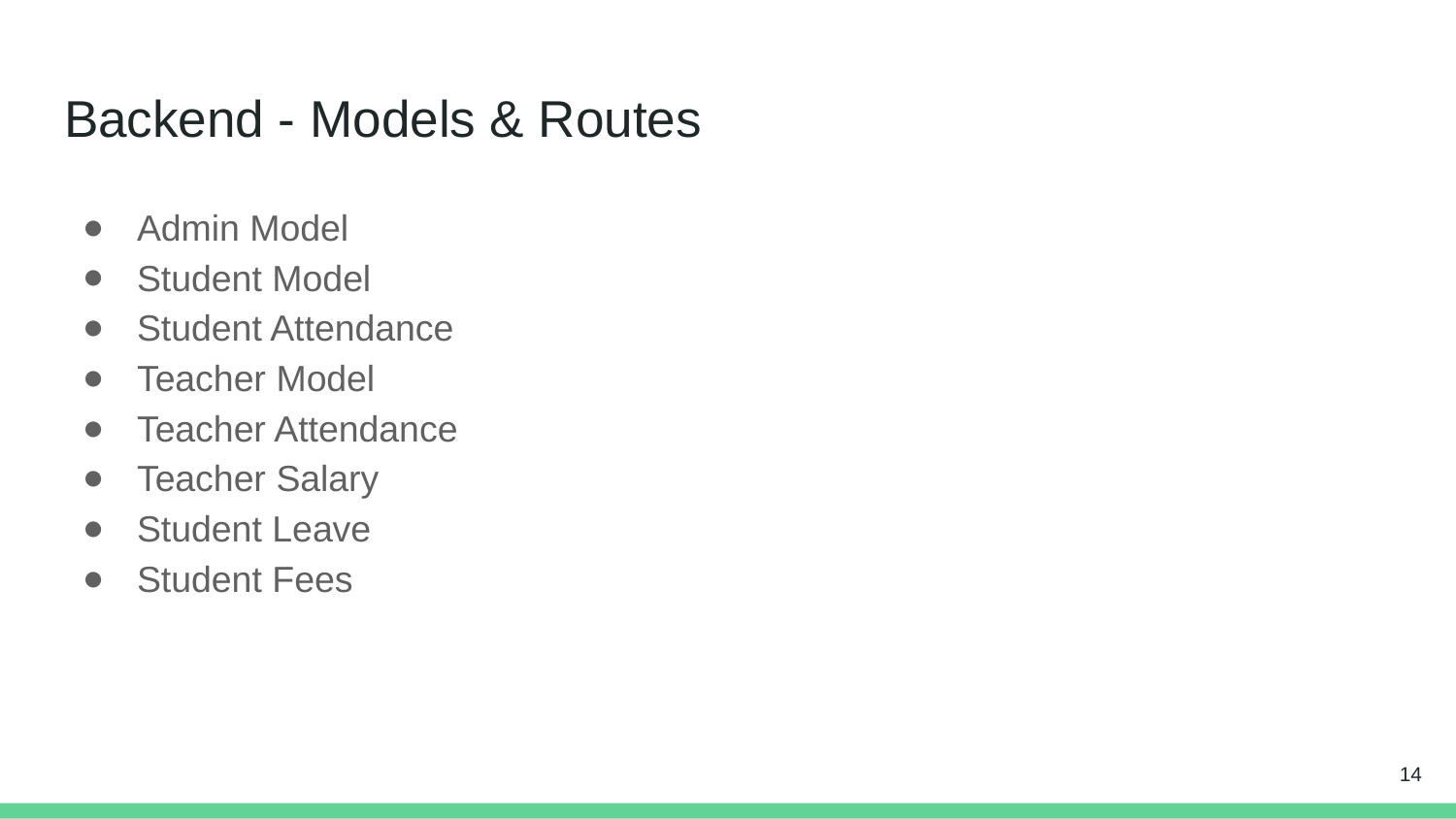

# Backend - Models & Routes
Admin Model
Student Model
Student Attendance
Teacher Model
Teacher Attendance
Teacher Salary
Student Leave
Student Fees
14